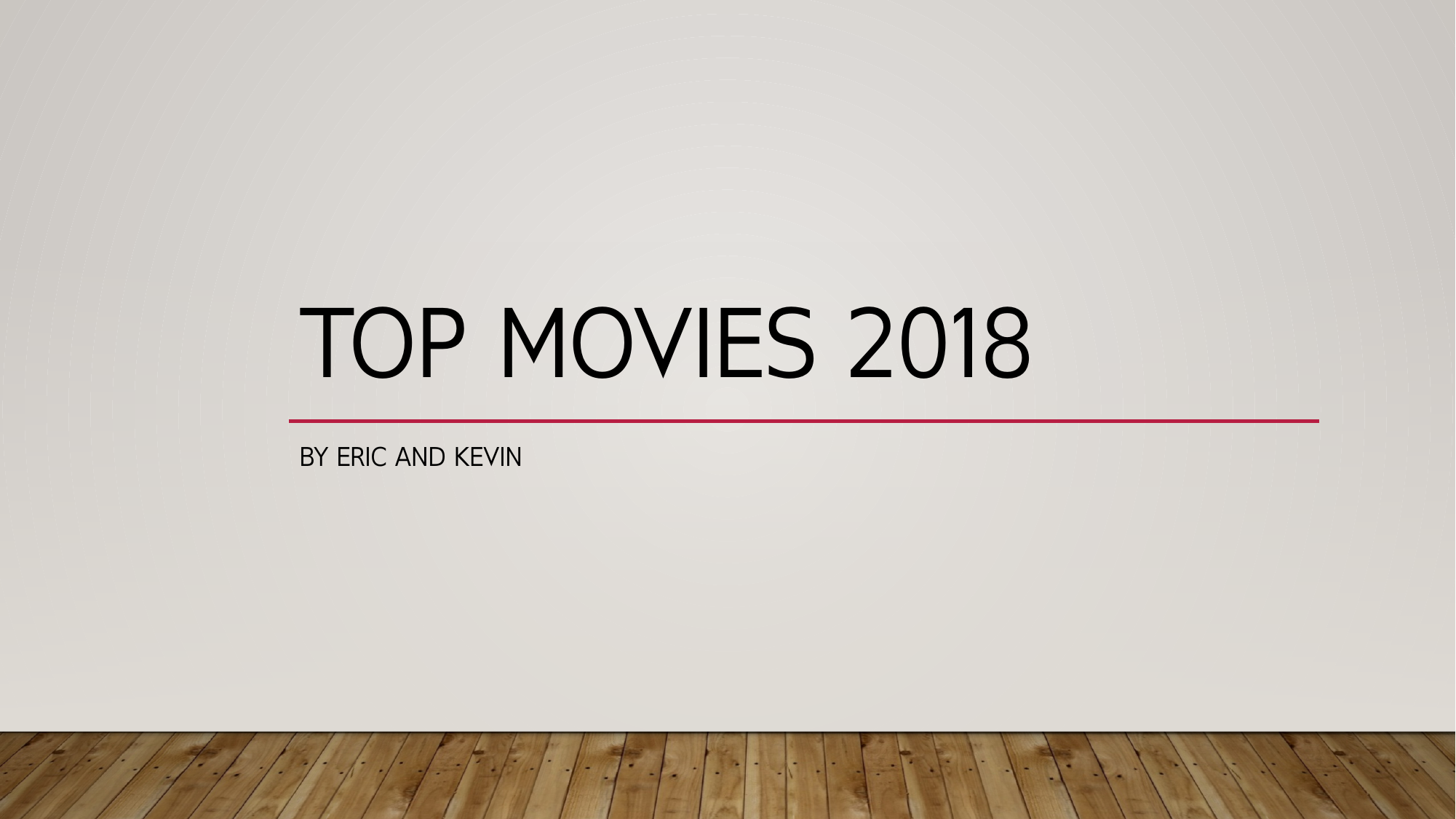

# Top Movies 2018
By Eric and Kevin